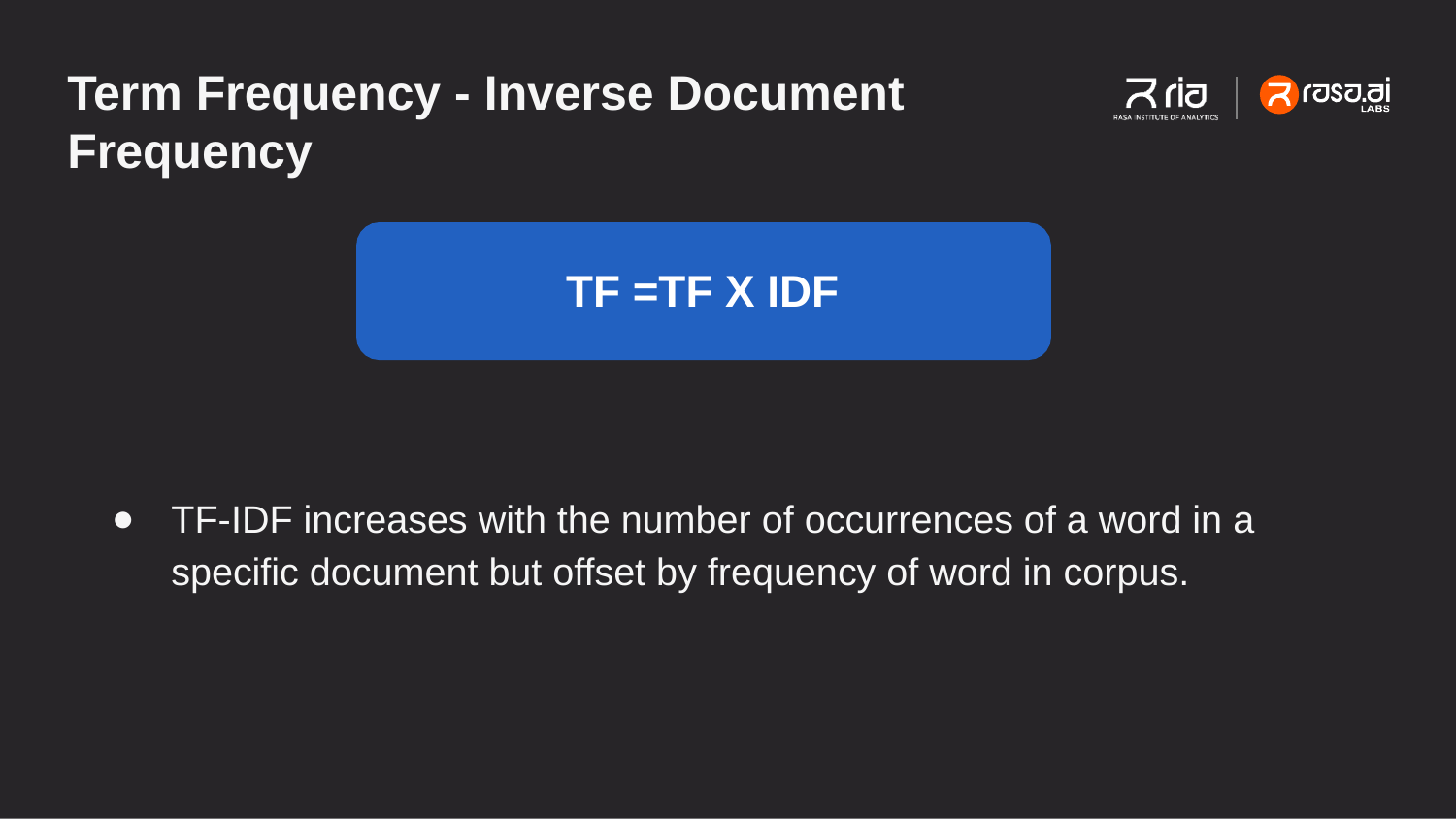

# Term Frequency - Inverse Document Frequency

TF =TF X IDF
TF-IDF increases with the number of occurrences of a word in a specific document but offset by frequency of word in corpus.